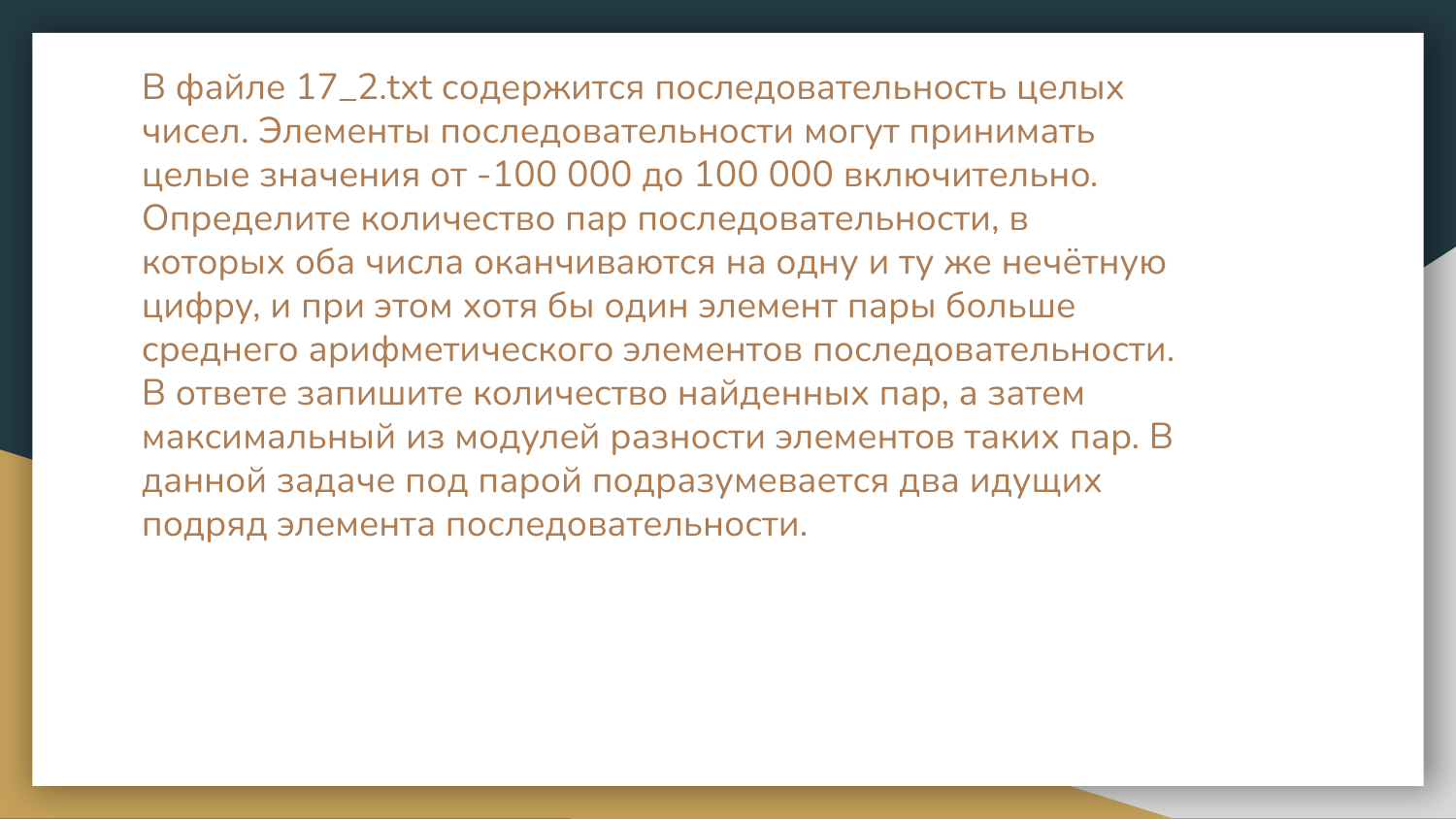

# В файле 17_2.txt содержится последовательность целых чисел. Элементы последовательности могут принимать целые значения от -100 000 до 100 000 включительно. Определите количество пар последовательности, в которых оба числа оканчиваются на одну и ту же нечётную цифру, и при этом хотя бы один элемент пары больше среднего арифметического элементов последовательности. В ответе запишите количество найденных пар, а затем максимальный из модулей разности элементов таких пар. В данной задаче под парой подразумевается два идущих подряд элемента последовательности.